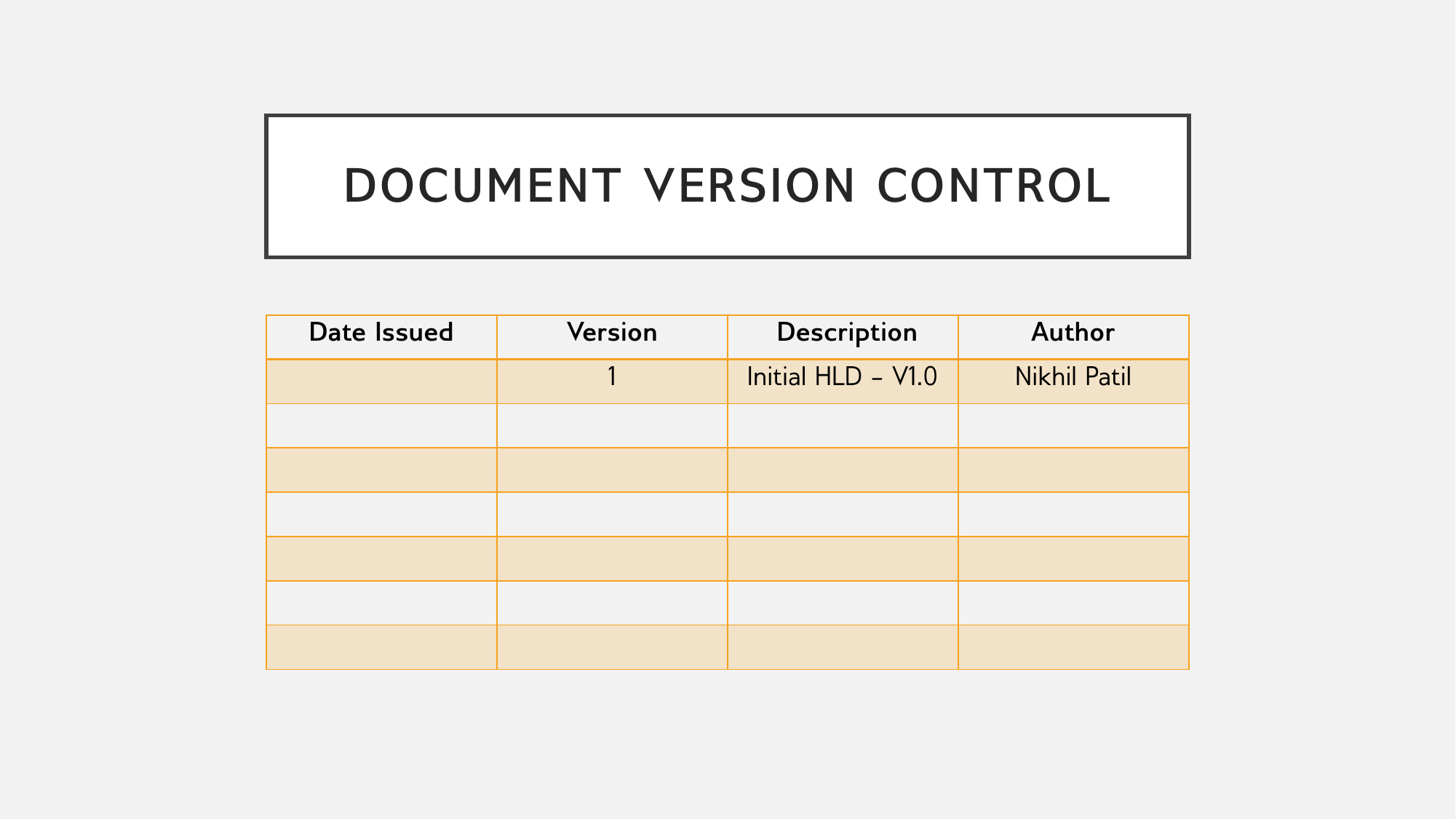

# Document Version Control
| Date Issued | Version | Description | Author |
| --- | --- | --- | --- |
|  | 1 | Initial HLD – V1.0 | Nikhil Patil |
|  |  |  |  |
|  |  |  |  |
|  |  |  |  |
|  |  |  |  |
|  |  |  |  |
|  |  |  |  |